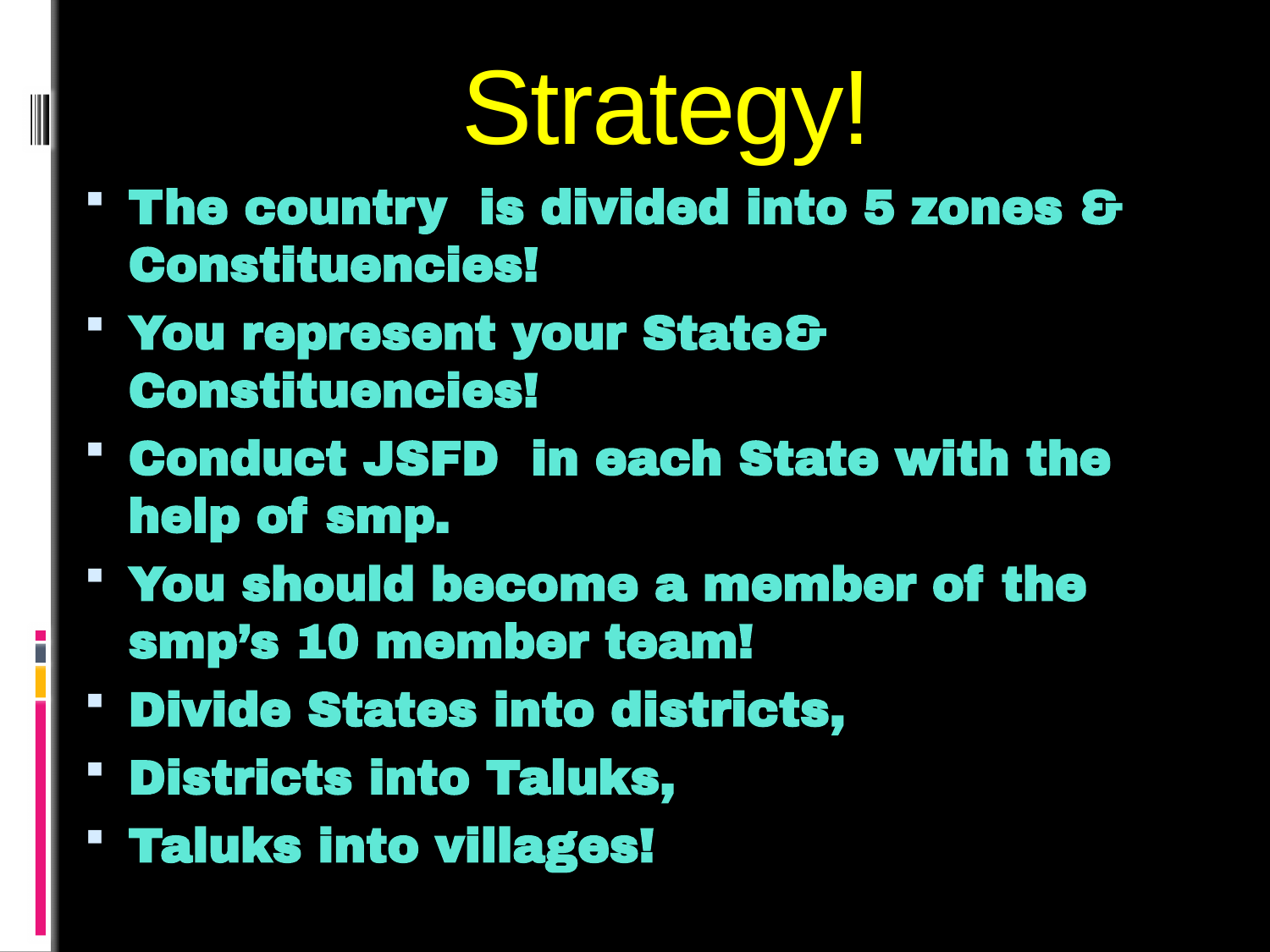

# Strategy!
The country  is divided into 5 zones & Constituencies!
You represent your State& Constituencies!
Conduct JSFD  in each State with the help of smp.
You should become a member of the smp’s 10 member team!
Divide States into districts,
Districts into Taluks,
Taluks into villages!